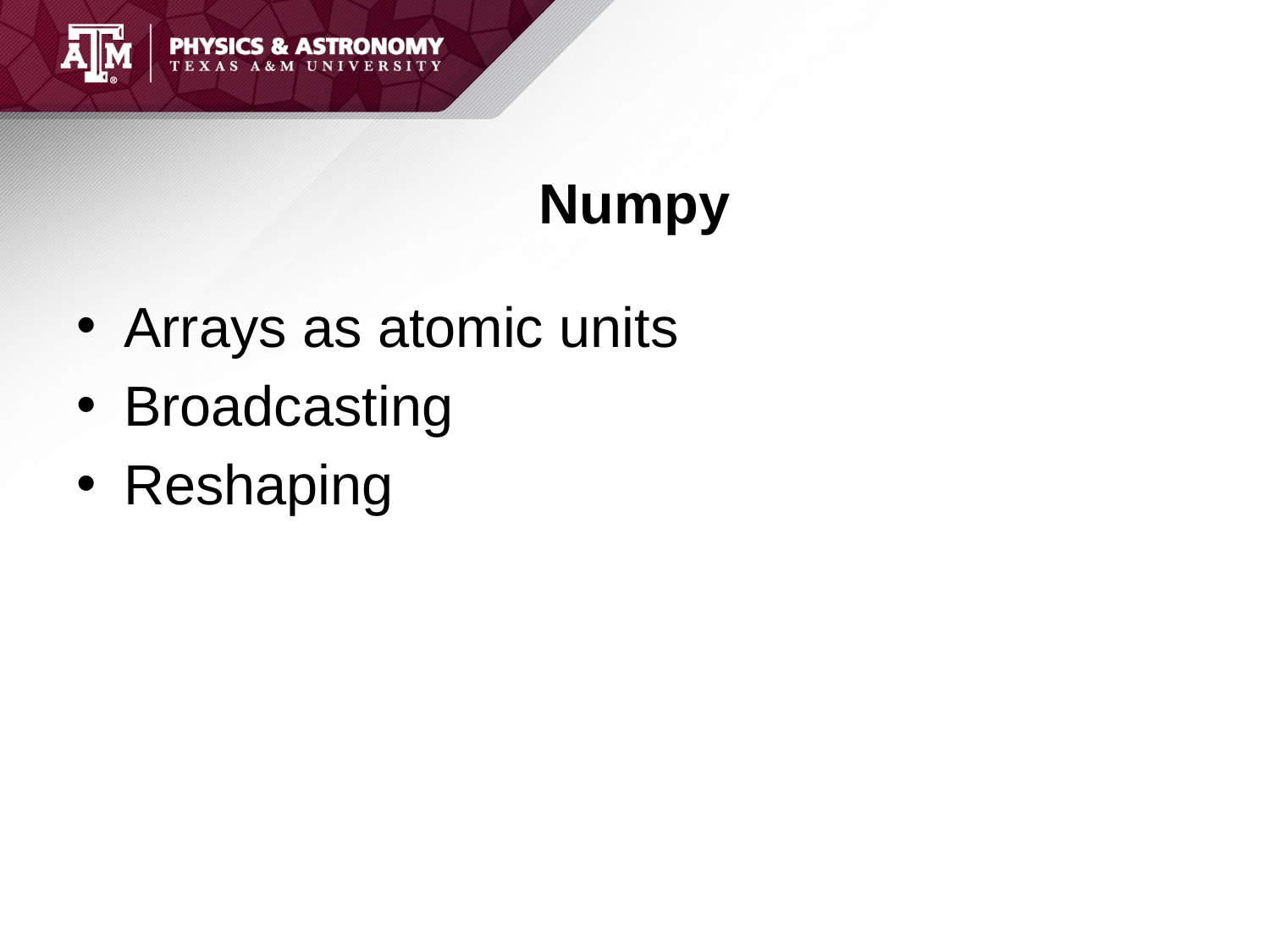

# Numpy
Arrays as atomic units
Broadcasting
Reshaping